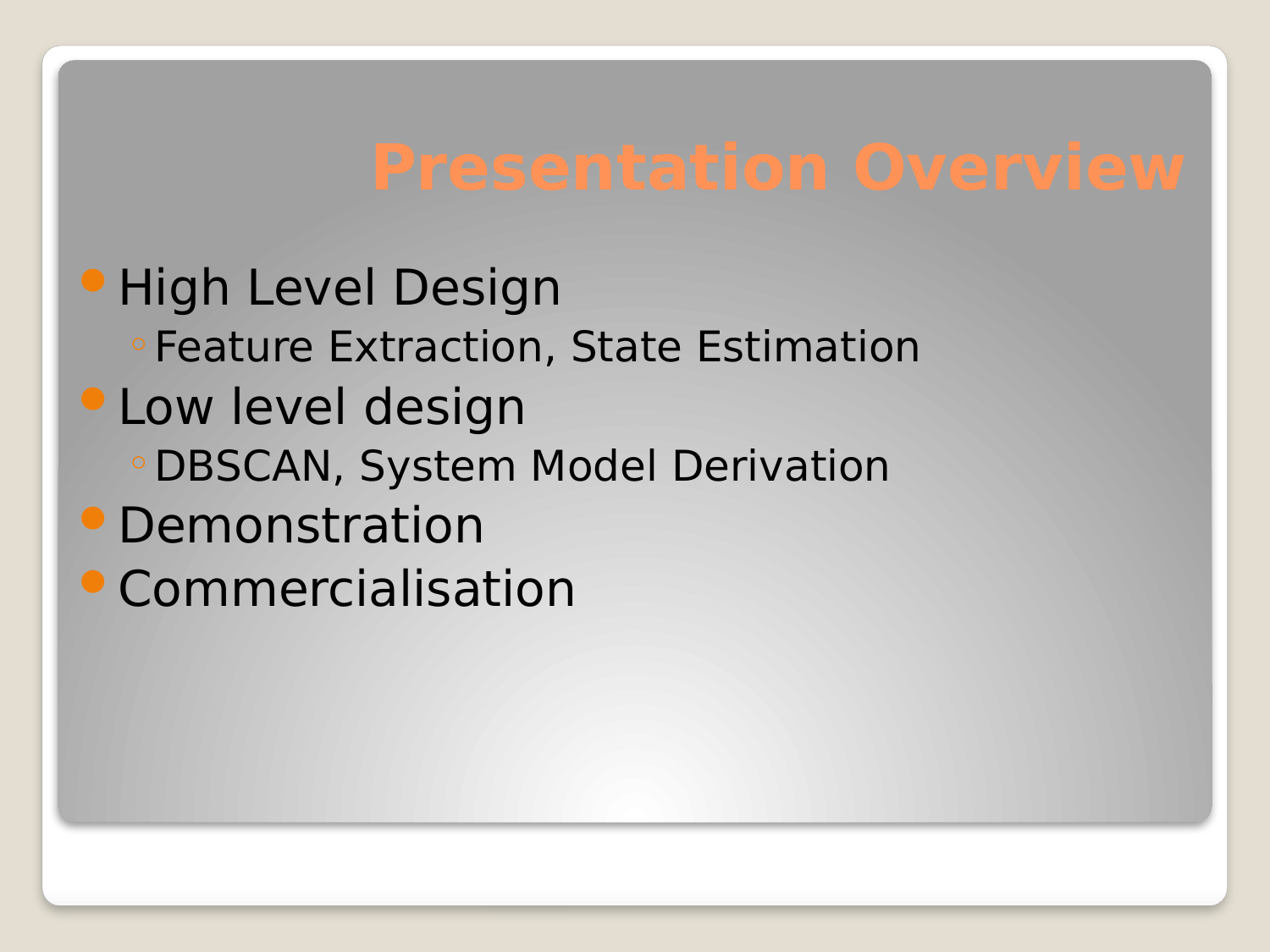

# Presentation Overview
High Level Design
Feature Extraction, State Estimation
Low level design
DBSCAN, System Model Derivation
Demonstration
Commercialisation